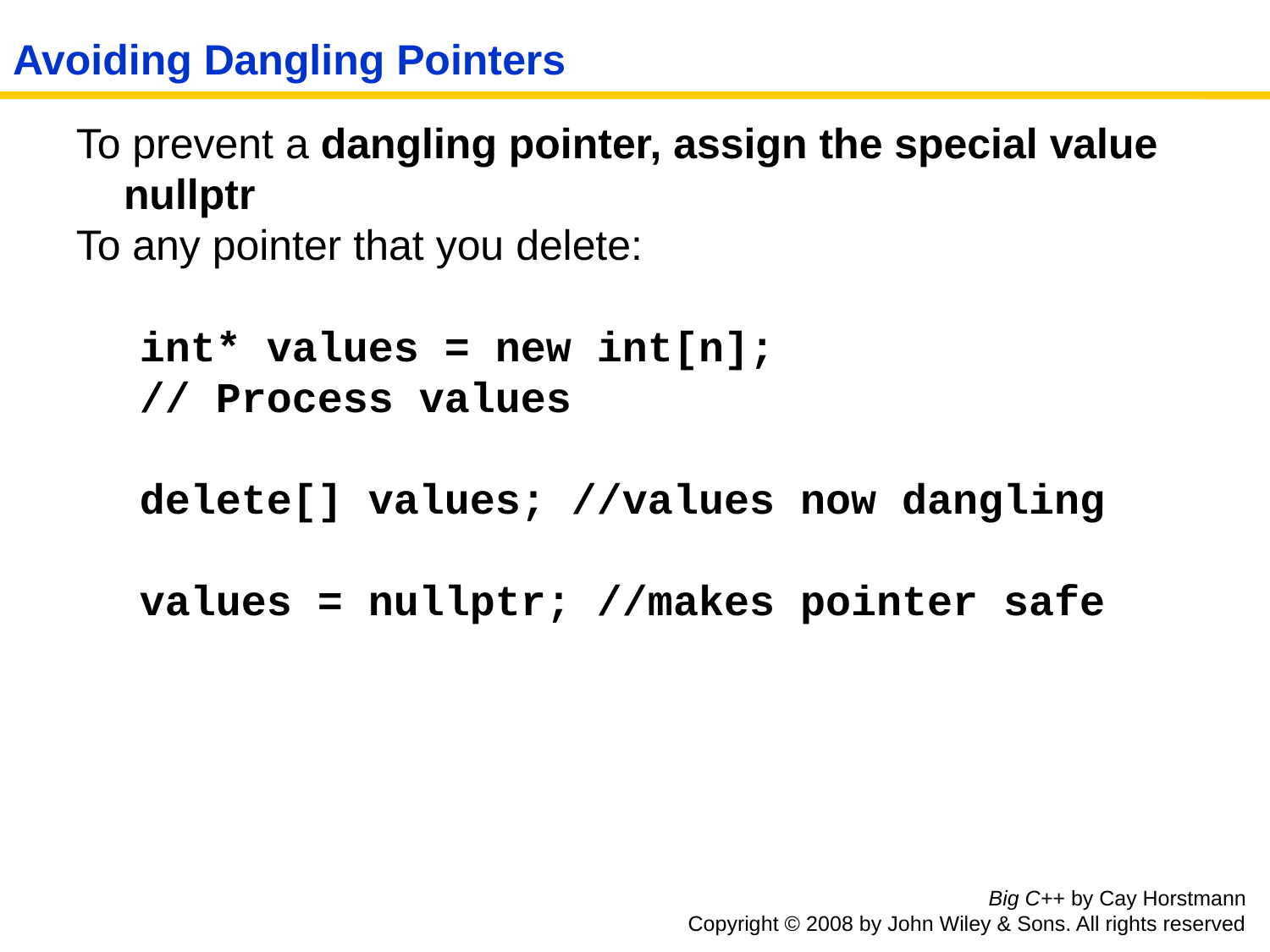

# Avoiding Dangling Pointers
To prevent a dangling pointer, assign the special value nullptr
To any pointer that you delete:

int* values = new int[n];
// Process values

delete[] values; //values now dangling

values = nullptr; //makes pointer safe

Big C++ by Cay Horstmann
Copyright © 2008 by John Wiley & Sons. All rights reserved